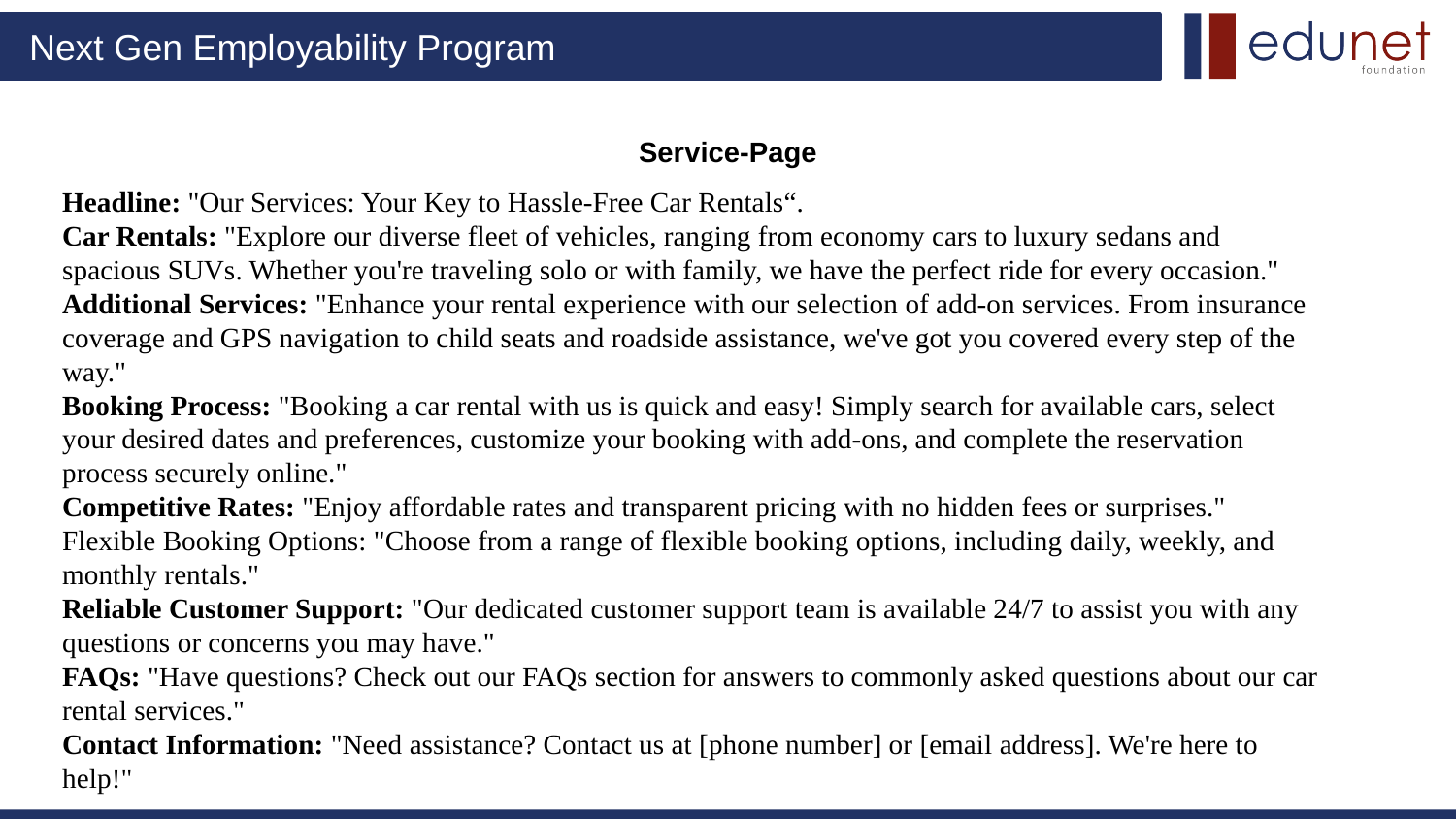

# Service-Page
Headline: "Our Services: Your Key to Hassle-Free Car Rentals“.
Car Rentals: "Explore our diverse fleet of vehicles, ranging from economy cars to luxury sedans and spacious SUVs. Whether you're traveling solo or with family, we have the perfect ride for every occasion."
Additional Services: "Enhance your rental experience with our selection of add-on services. From insurance coverage and GPS navigation to child seats and roadside assistance, we've got you covered every step of the way."
Booking Process: "Booking a car rental with us is quick and easy! Simply search for available cars, select your desired dates and preferences, customize your booking with add-ons, and complete the reservation process securely online."
Competitive Rates: "Enjoy affordable rates and transparent pricing with no hidden fees or surprises."
Flexible Booking Options: "Choose from a range of flexible booking options, including daily, weekly, and monthly rentals."
Reliable Customer Support: "Our dedicated customer support team is available 24/7 to assist you with any questions or concerns you may have."
FAQs: "Have questions? Check out our FAQs section for answers to commonly asked questions about our car rental services."
Contact Information: "Need assistance? Contact us at [phone number] or [email address]. We're here to help!"